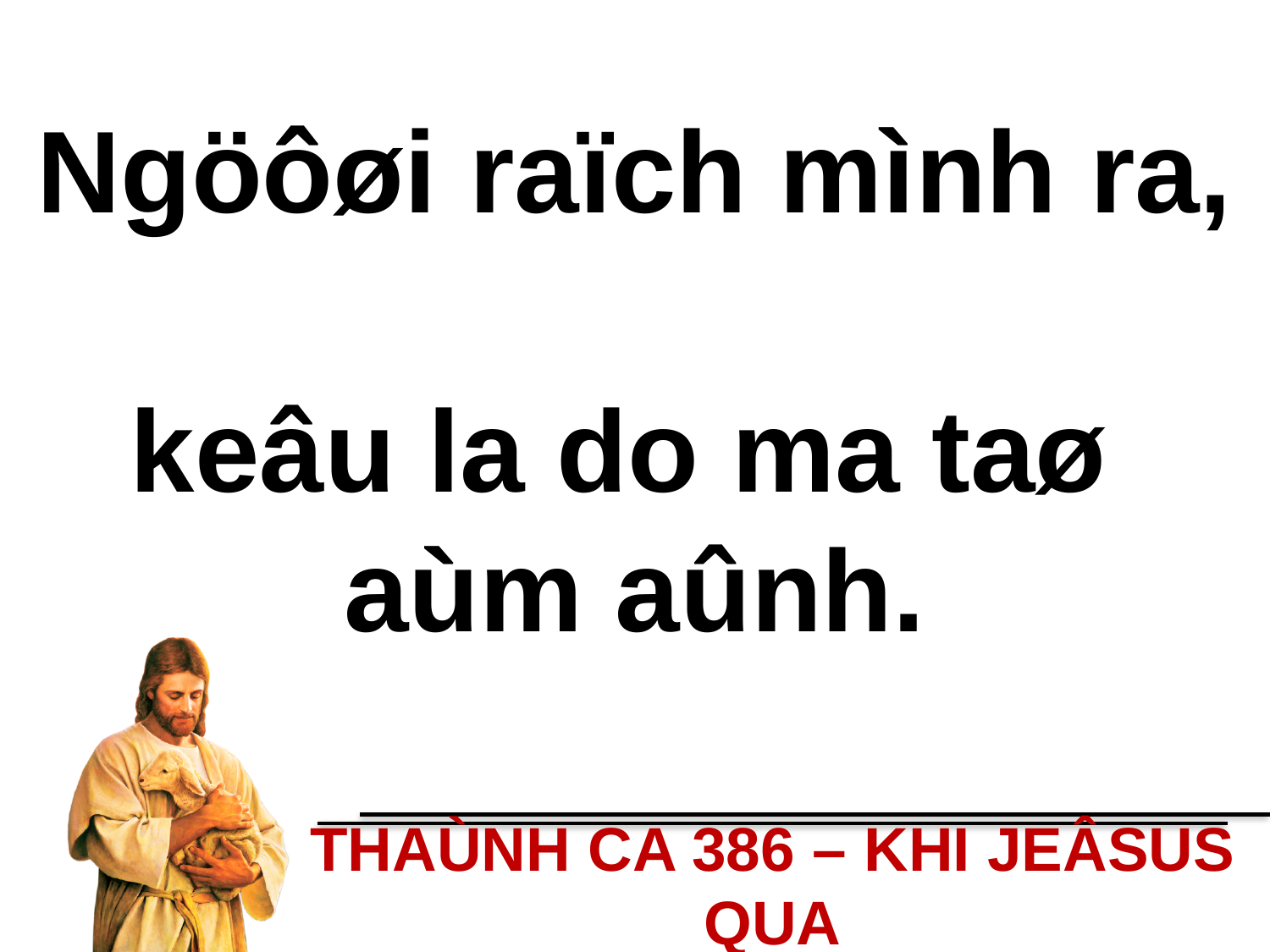

Ngöôøi raïch mình ra,
keâu la do ma taø
aùm aûnh.
THAÙNH CA 386 – KHI JEÂSUS QUA